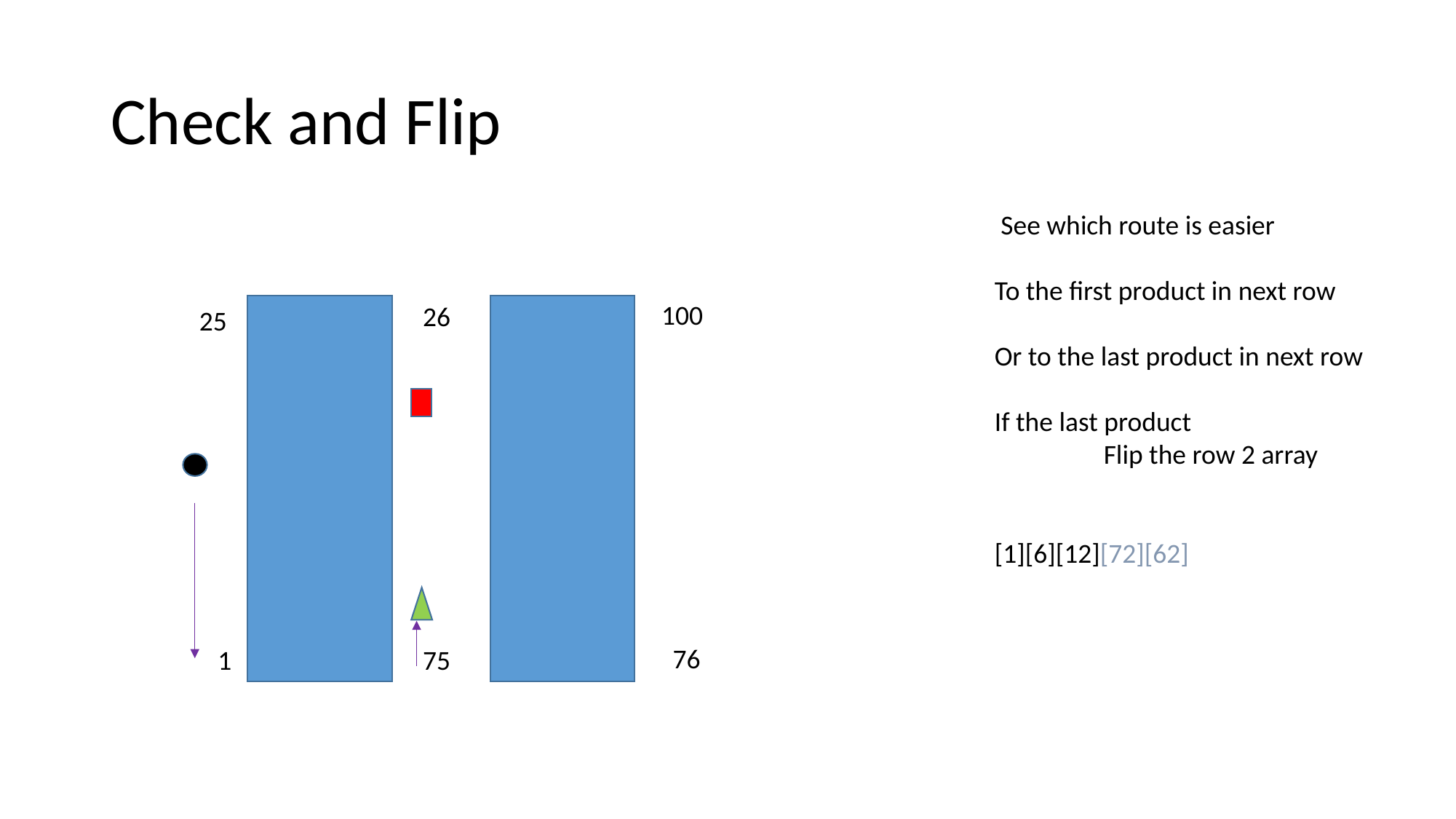

Check and Flip
 See which route is easier

To the first product in next row

Or to the last product in next row

If the last product
	Flip the row 2 array

100
26

25

[1][6][12][72][62]

76
1
75